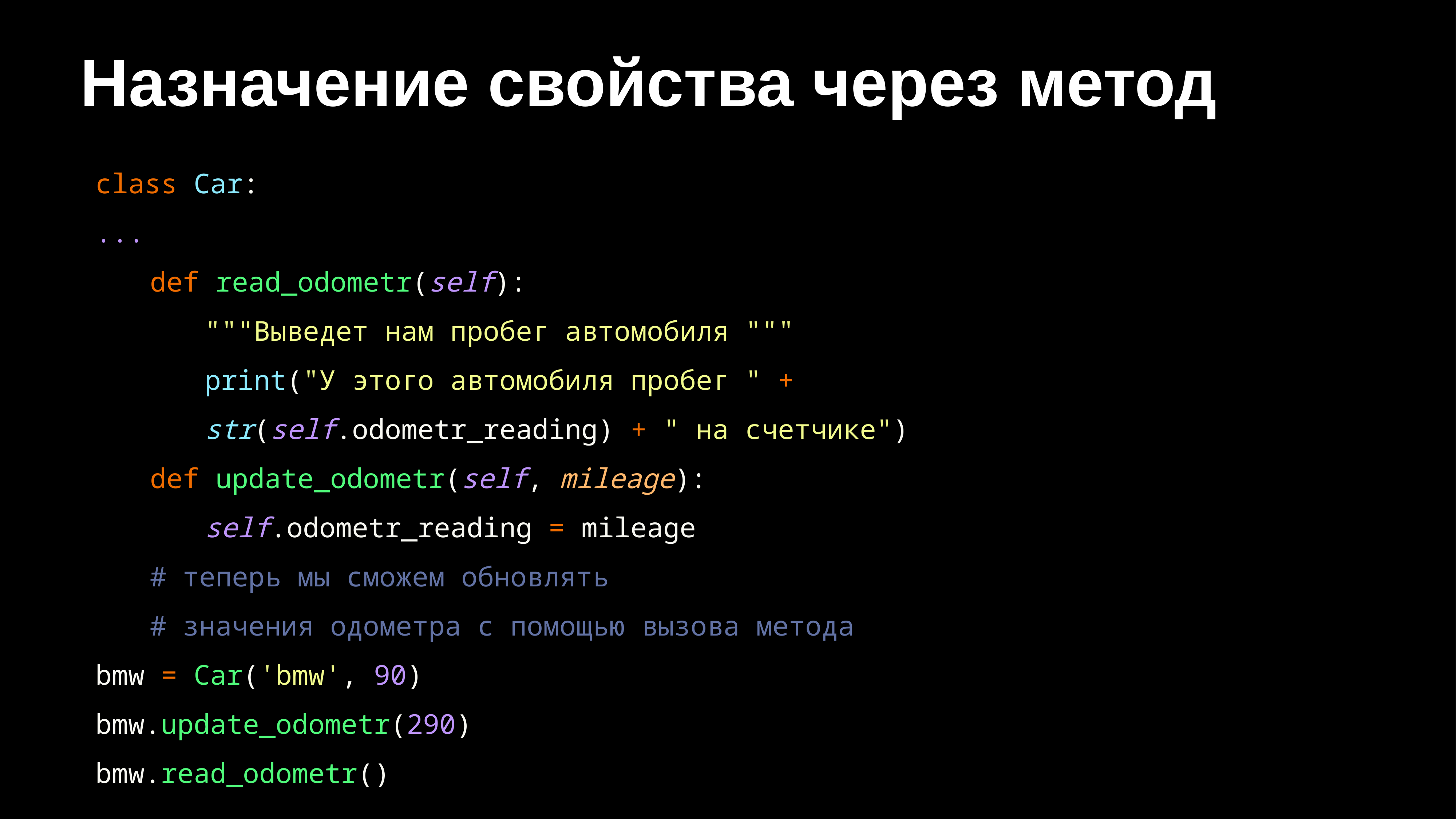

# Назначение свойства через метод
class Car:
...
def read_odometr(self):
"""Выведет нам пробег автомобиля """
print("У этого автомобиля пробег " +
str(self.odometr_reading) + " на счетчике")
def update_odometr(self, mileage):
	self.odometr_reading = mileage
# теперь мы сможем обновлять
# значения одометра с помощью вызова метода
bmw = Car('bmw', 90)
bmw.update_odometr(290)
bmw.read_odometr()